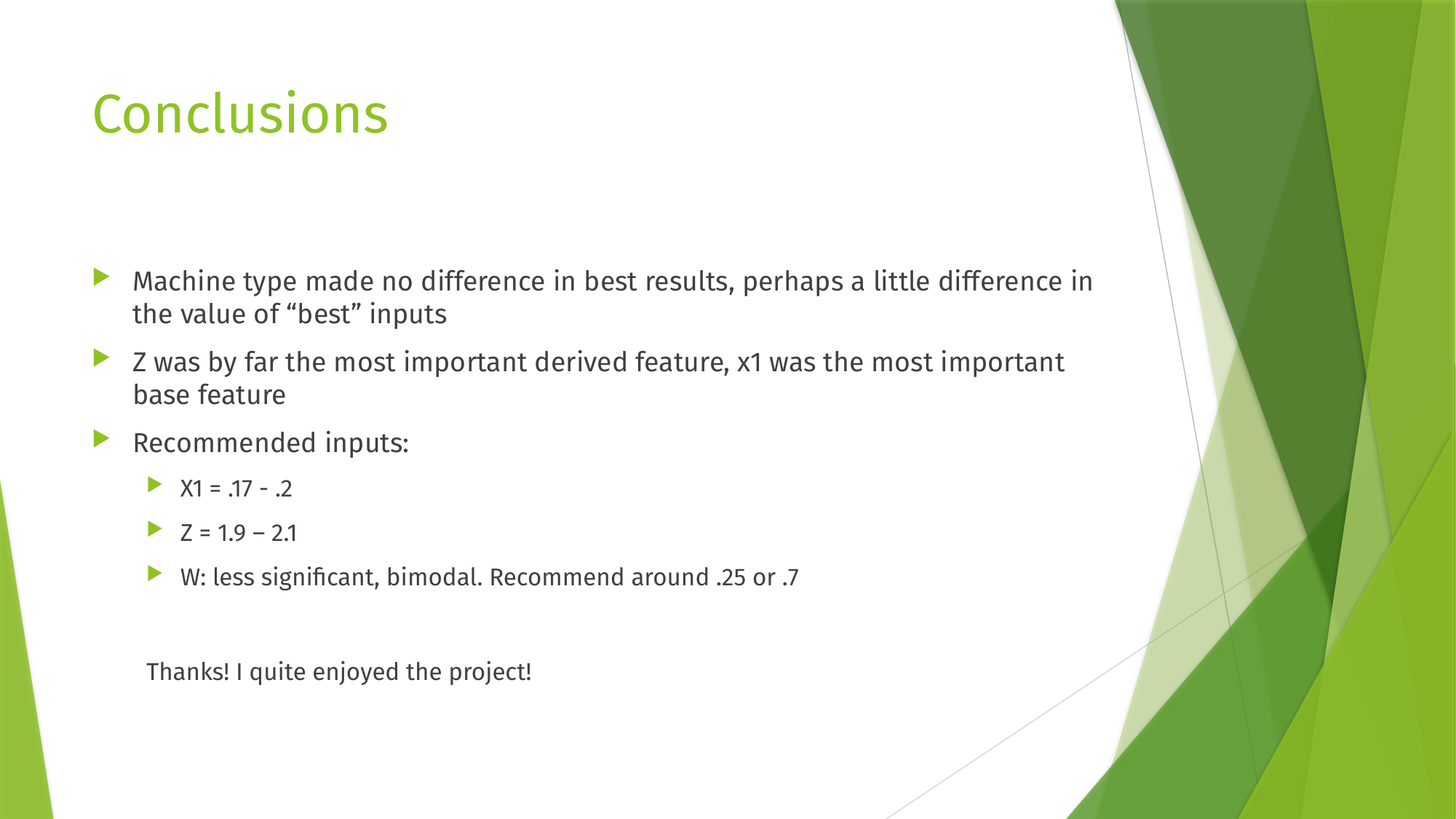

# Conclusions
Machine type made no difference in best results, perhaps a little difference in the value of “best” inputs
Z was by far the most important derived feature, x1 was the most important base feature
Recommended inputs:
X1 = .17 - .2
Z = 1.9 – 2.1
W: less significant, bimodal. Recommend around .25 or .7

Thanks! I quite enjoyed the project!